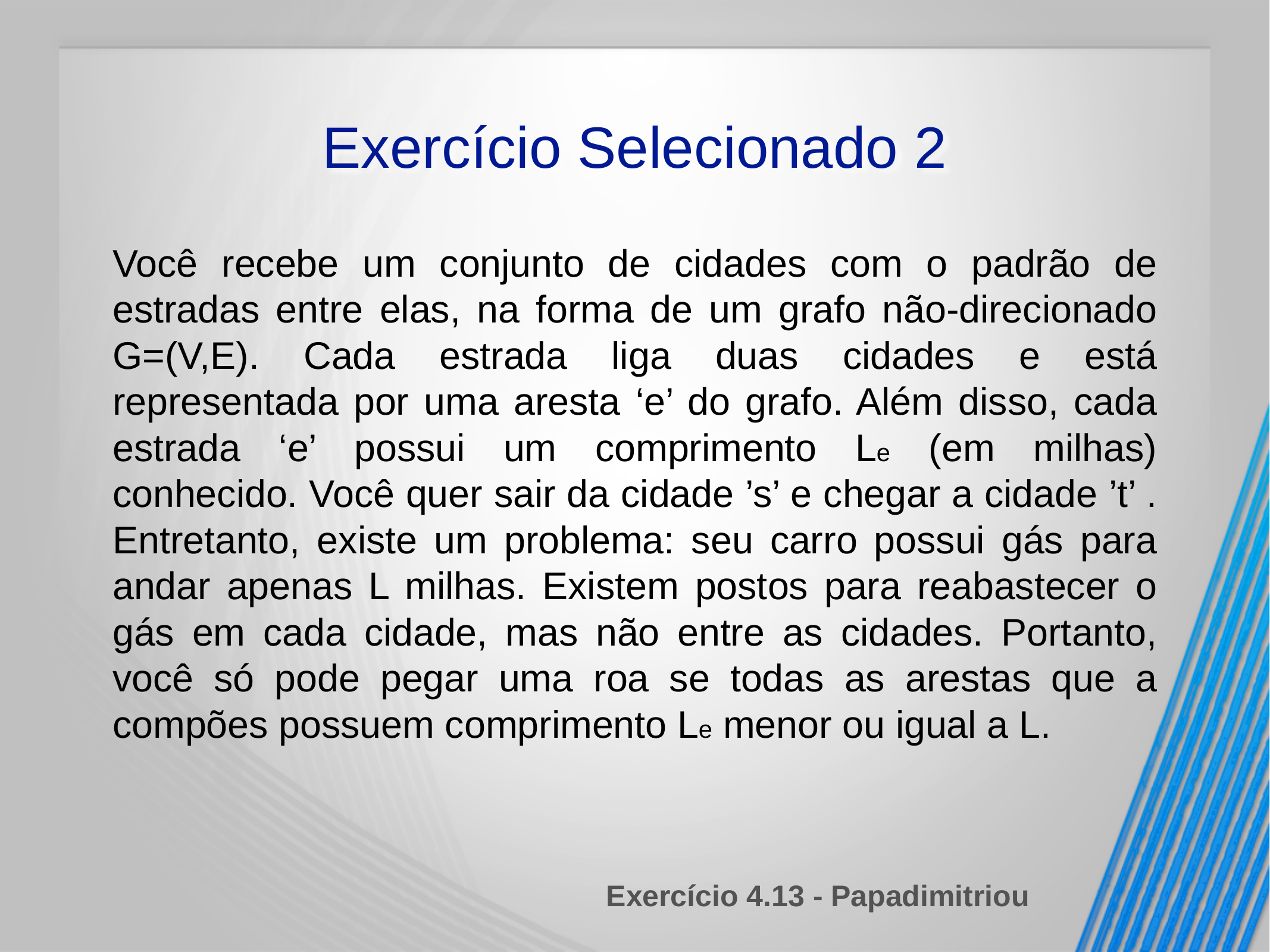

# Exercício Selecionado 2
Você recebe um conjunto de cidades com o padrão de estradas entre elas, na forma de um grafo não-direcionado G=(V,E). Cada estrada liga duas cidades e está representada por uma aresta ‘e’ do grafo. Além disso, cada estrada ‘e’ possui um comprimento Le (em milhas) conhecido. Você quer sair da cidade ’s’ e chegar a cidade ’t’ . Entretanto, existe um problema: seu carro possui gás para andar apenas L milhas. Existem postos para reabastecer o gás em cada cidade, mas não entre as cidades. Portanto, você só pode pegar uma roa se todas as arestas que a compões possuem comprimento Le menor ou igual a L.
Exercício 4.13 - Papadimitriou